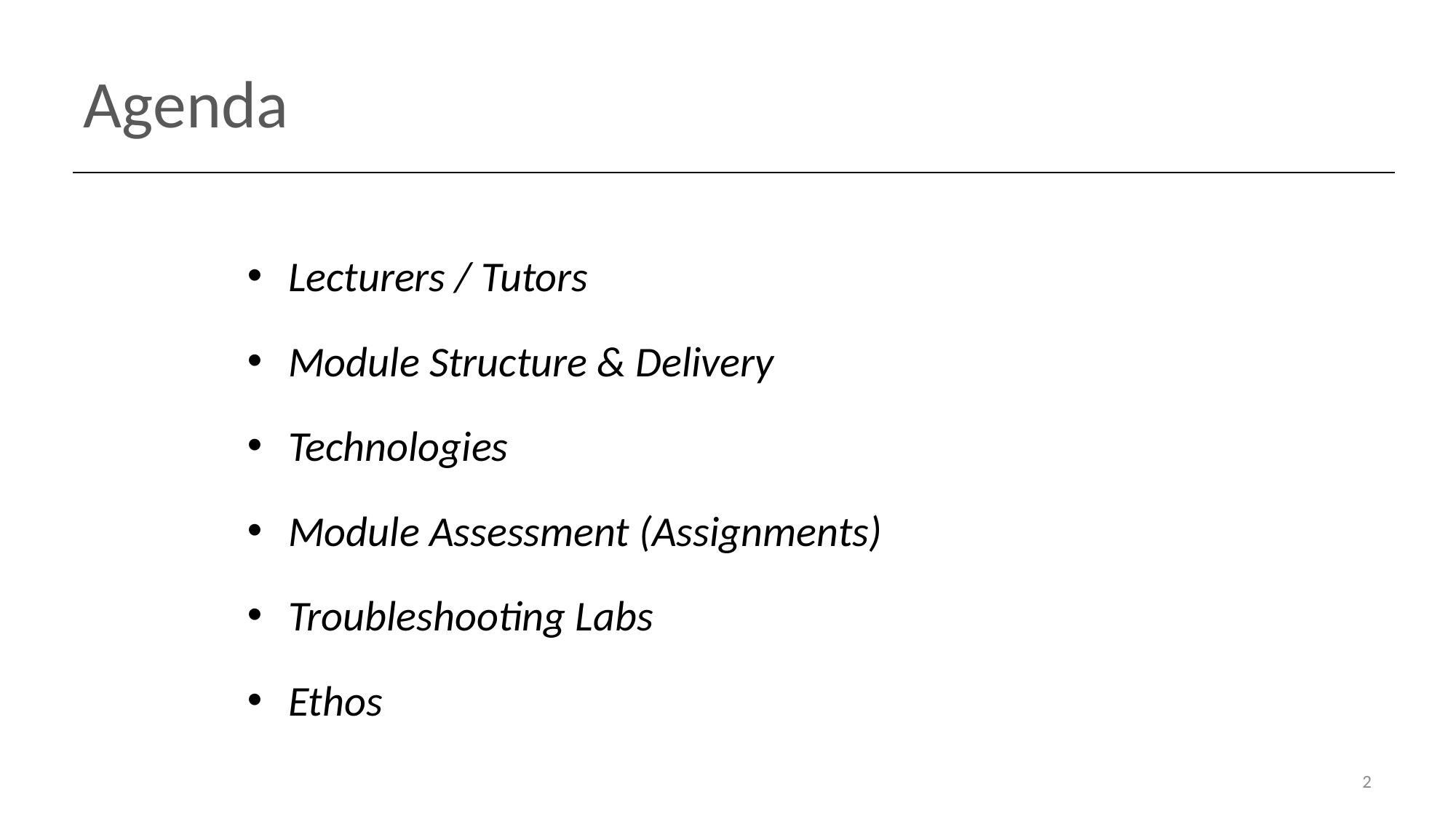

# Agenda
Lecturers / Tutors
Module Structure & Delivery
Technologies
Module Assessment (Assignments)
Troubleshooting Labs
Ethos
2